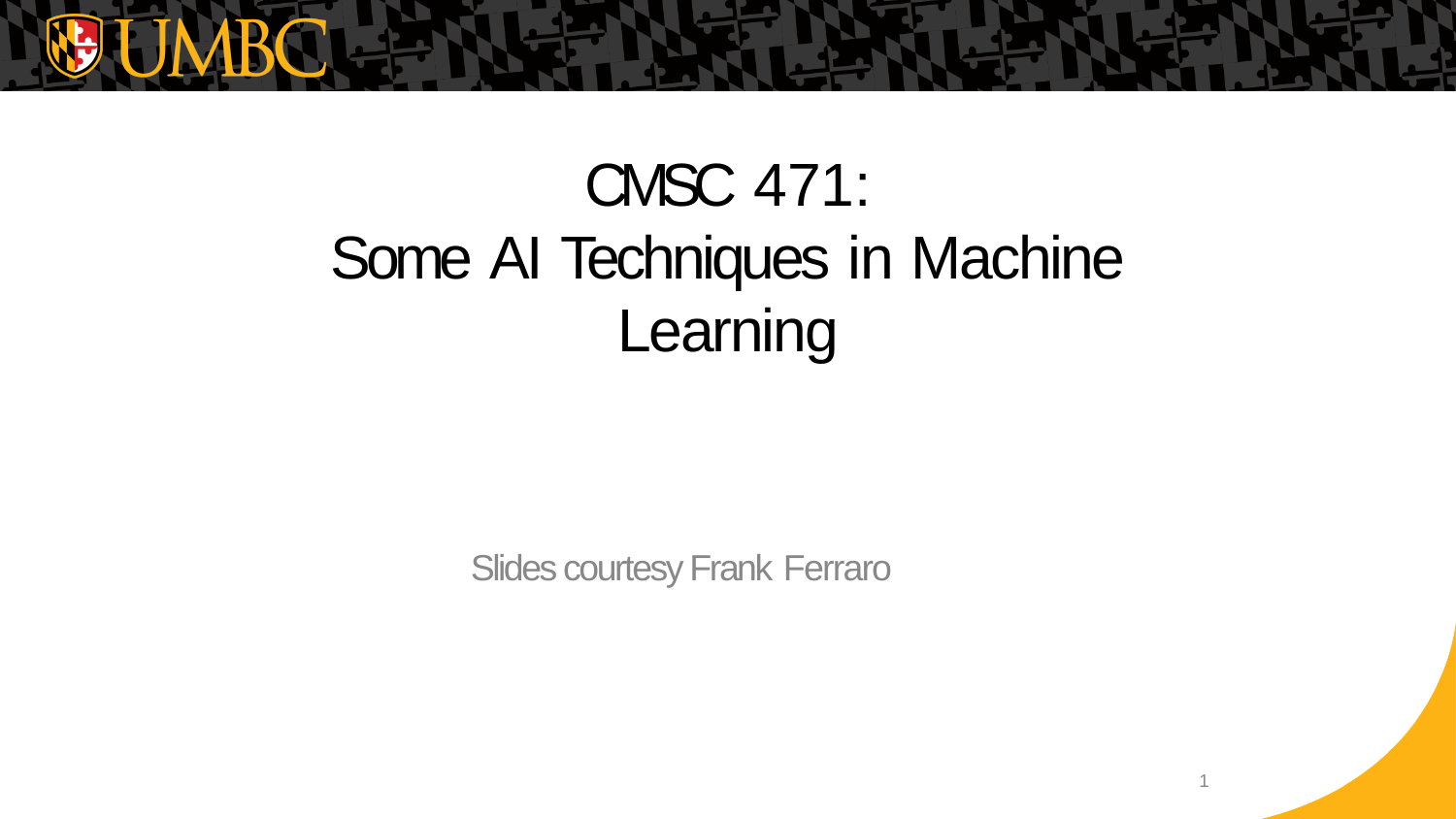

# CMSC 471:
Some AI Techniques in Machine Learning
Slides courtesy Frank Ferraro
1